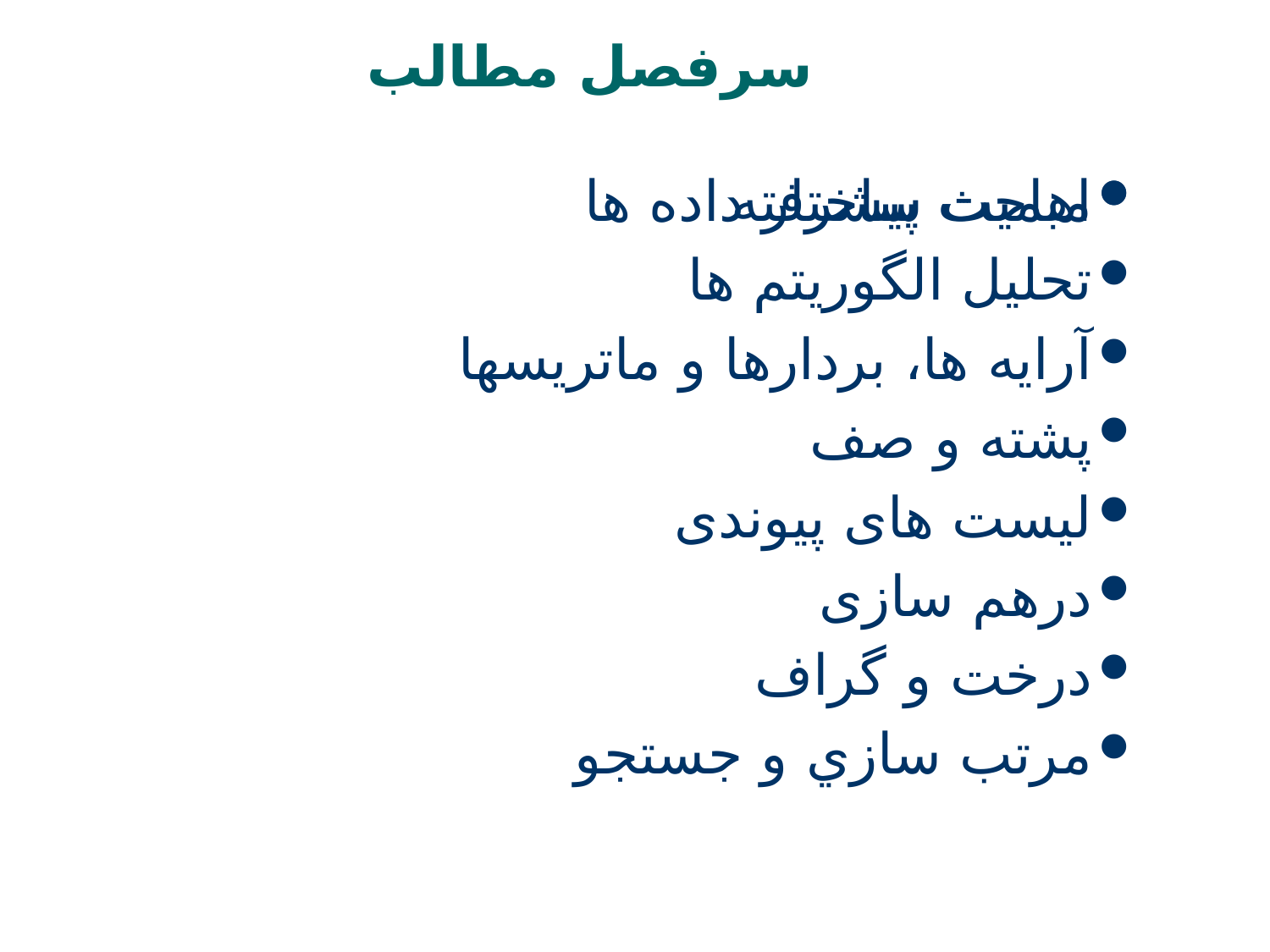

# سرفصل مطالب
مباحث پیشرفته

اهميت ساختار داده ها
تحلیل الگوریتم ها
آرايه ها، بردارها و ماتريسها
پشته و صف
لیست های پیوندی
درهم سازی
درخت و گراف
مرتب سازي و جستجو